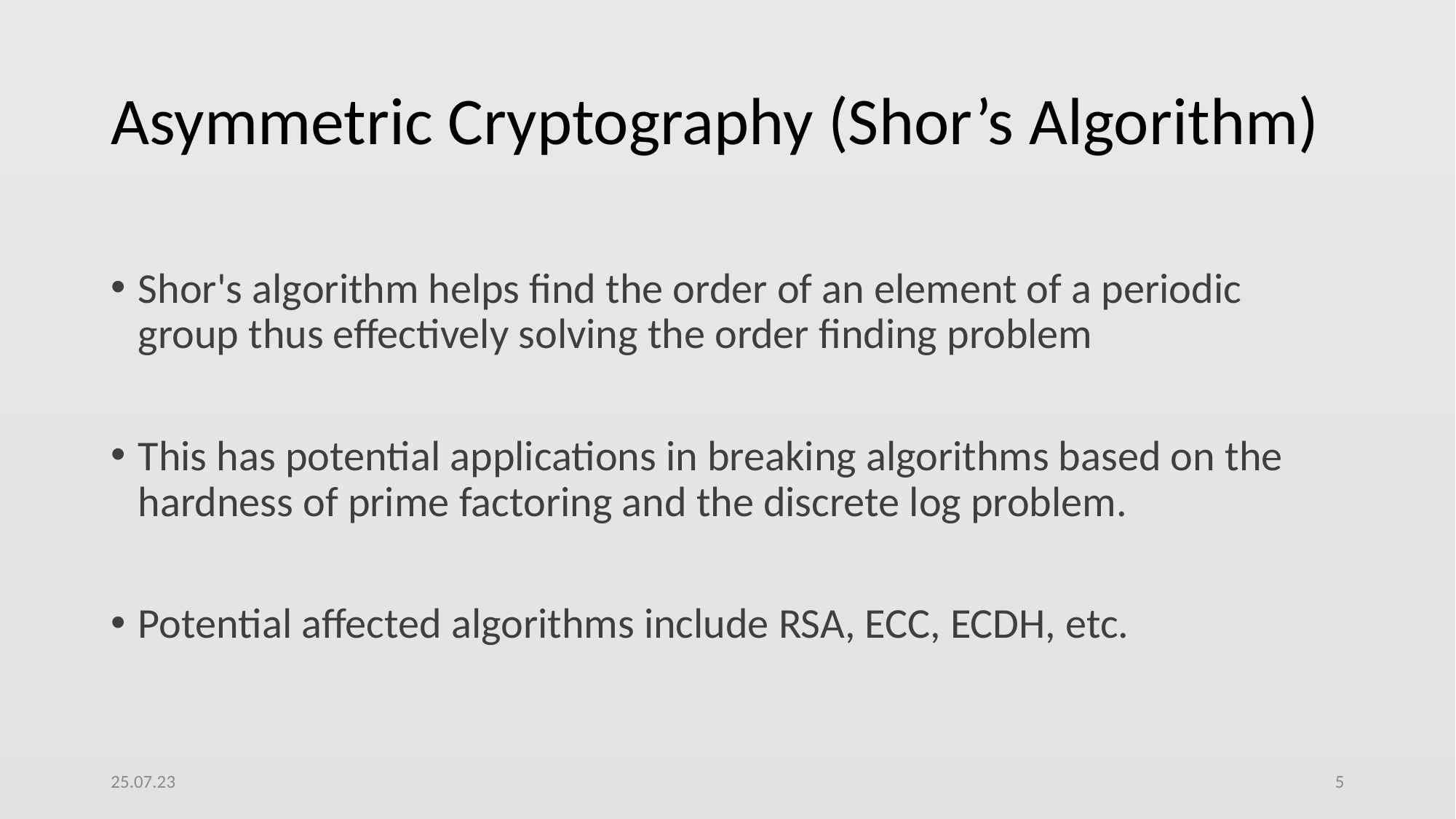

# Asymmetric Cryptography (Shor’s Algorithm)
Shor's algorithm helps find the order of an element of a periodic group thus effectively solving the order finding problem

This has potential applications in breaking algorithms based on the hardness of prime factoring and the discrete log problem.

Potential affected algorithms include RSA, ECC, ECDH, etc.

25.07.23
5